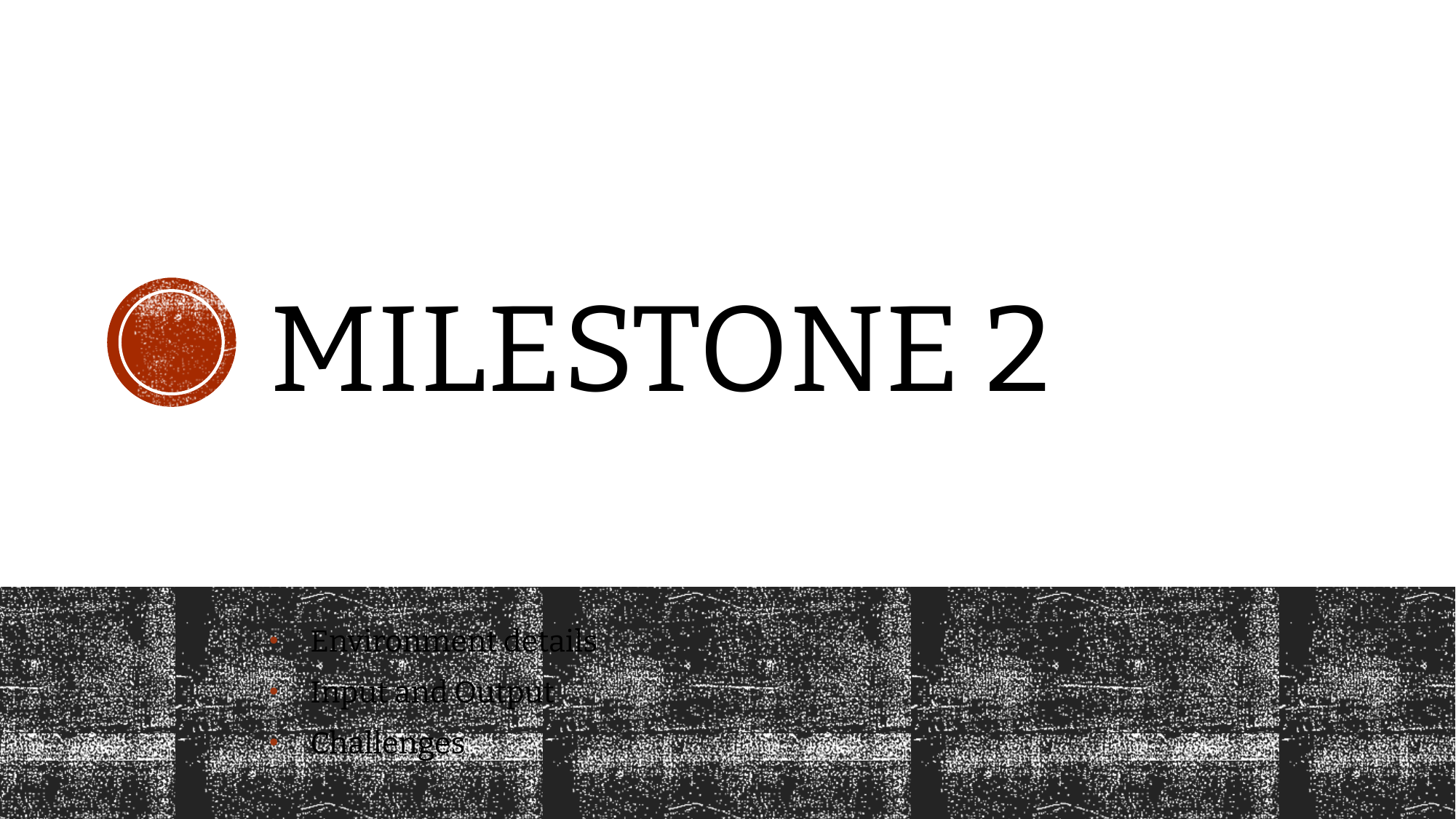

# MILESTONE 2
Environment details
Input and Output
Challenges